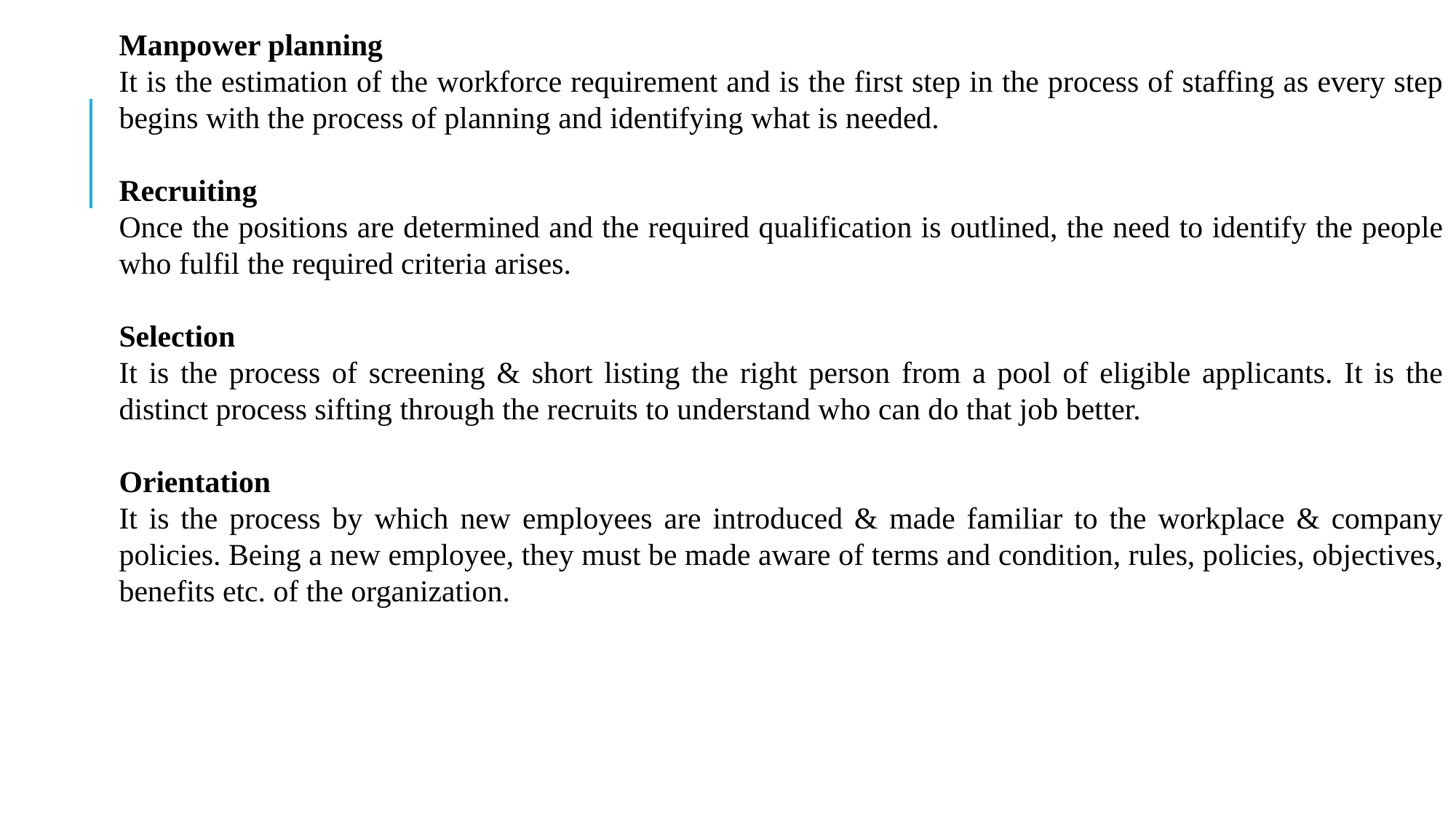

Manpower planning
It is the estimation of the workforce requirement and is the first step in the process of staffing as every step begins with the process of planning and identifying what is needed.

Recruiting
Once the positions are determined and the required qualification is outlined, the need to identify the people who fulfil the required criteria arises.

Selection
It is the process of screening & short listing the right person from a pool of eligible applicants. It is the distinct process sifting through the recruits to understand who can do that job better.

Orientation
It is the process by which new employees are introduced & made familiar to the workplace & company policies. Being a new employee, they must be made aware of terms and condition, rules, policies, objectives, benefits etc. of the organization.